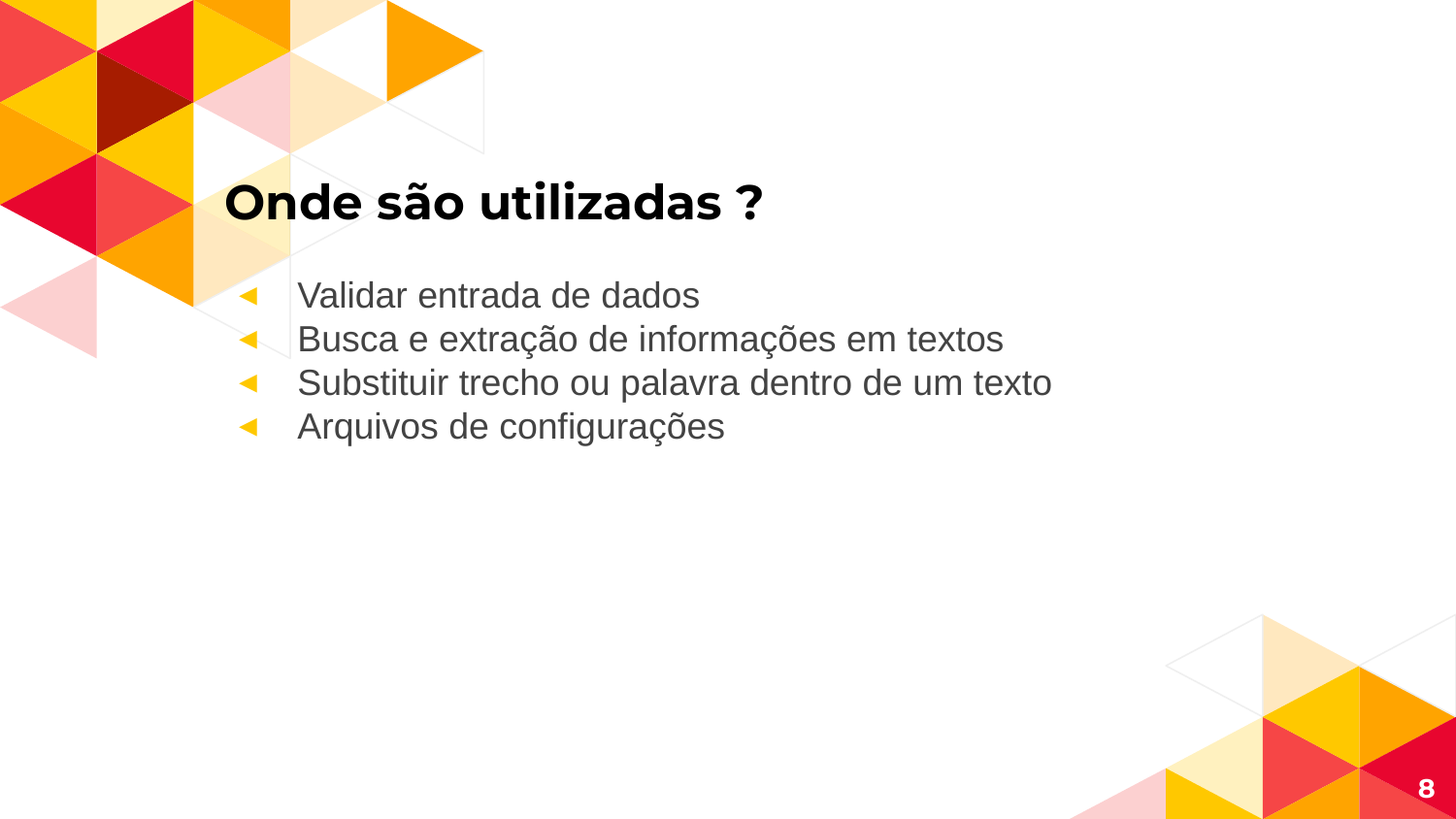

# Onde são utilizadas ?
Validar entrada de dados
Busca e extração de informações em textos
Substituir trecho ou palavra dentro de um texto
Arquivos de configurações
8